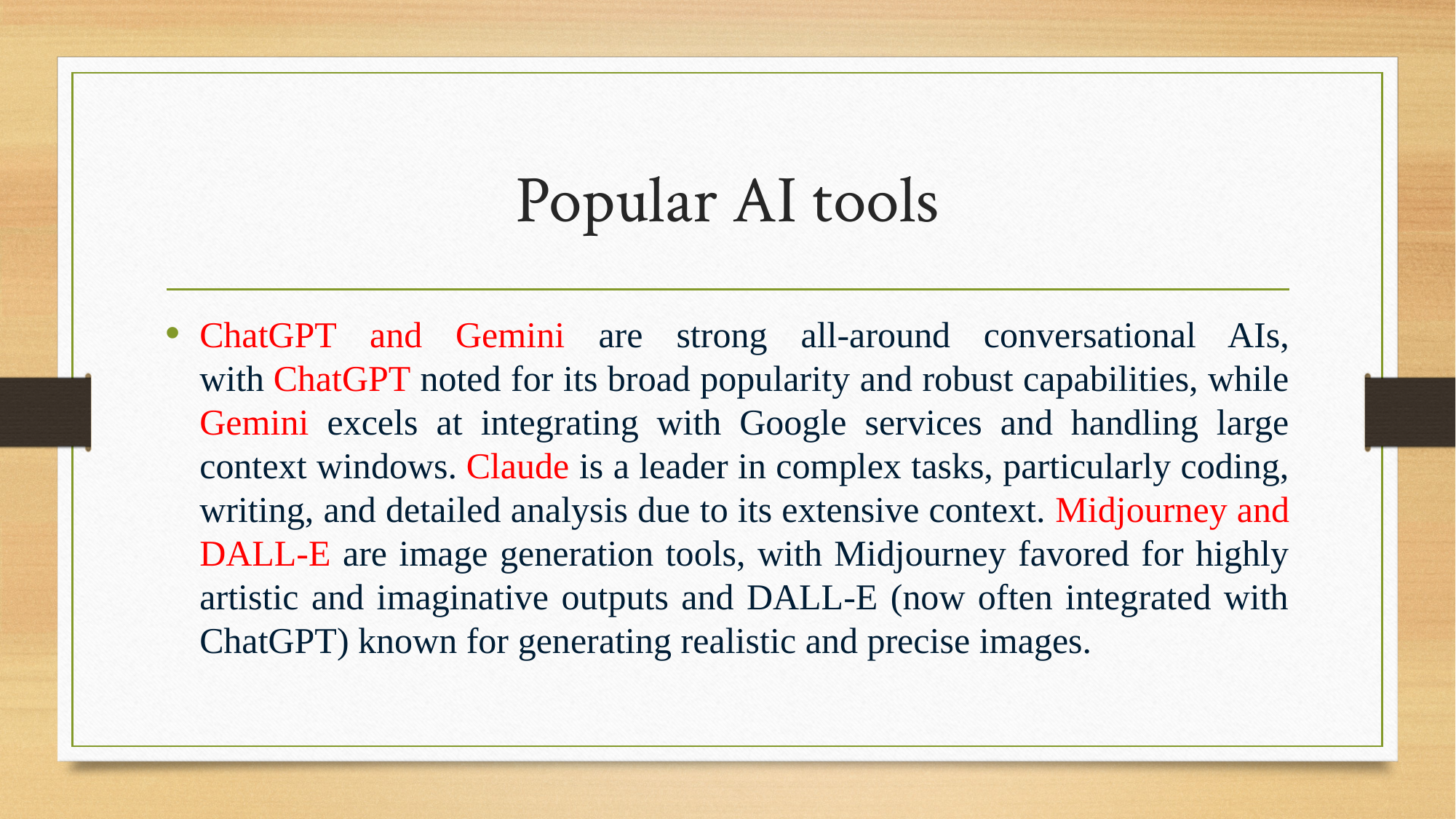

# Popular AI tools
ChatGPT and Gemini are strong all-around conversational AIs, with ChatGPT noted for its broad popularity and robust capabilities, while Gemini excels at integrating with Google services and handling large context windows. Claude is a leader in complex tasks, particularly coding, writing, and detailed analysis due to its extensive context. Midjourney and DALL-E are image generation tools, with Midjourney favored for highly artistic and imaginative outputs and DALL-E (now often integrated with ChatGPT) known for generating realistic and precise images.